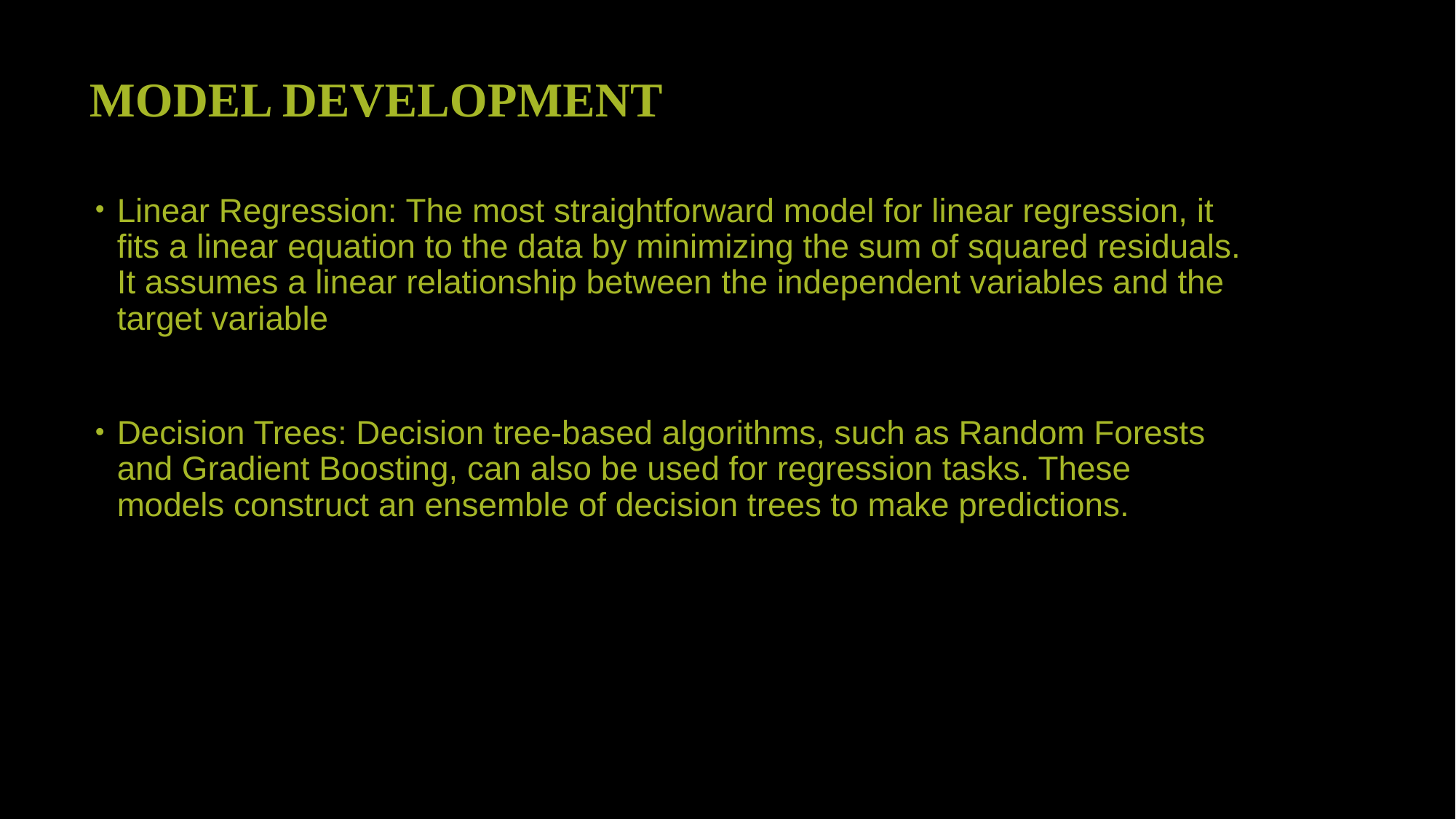

# MODEL DEVELOPMENT
Linear Regression: The most straightforward model for linear regression, it fits a linear equation to the data by minimizing the sum of squared residuals. It assumes a linear relationship between the independent variables and the target variable

Decision Trees: Decision tree-based algorithms, such as Random Forests and Gradient Boosting, can also be used for regression tasks. These models construct an ensemble of decision trees to make predictions.